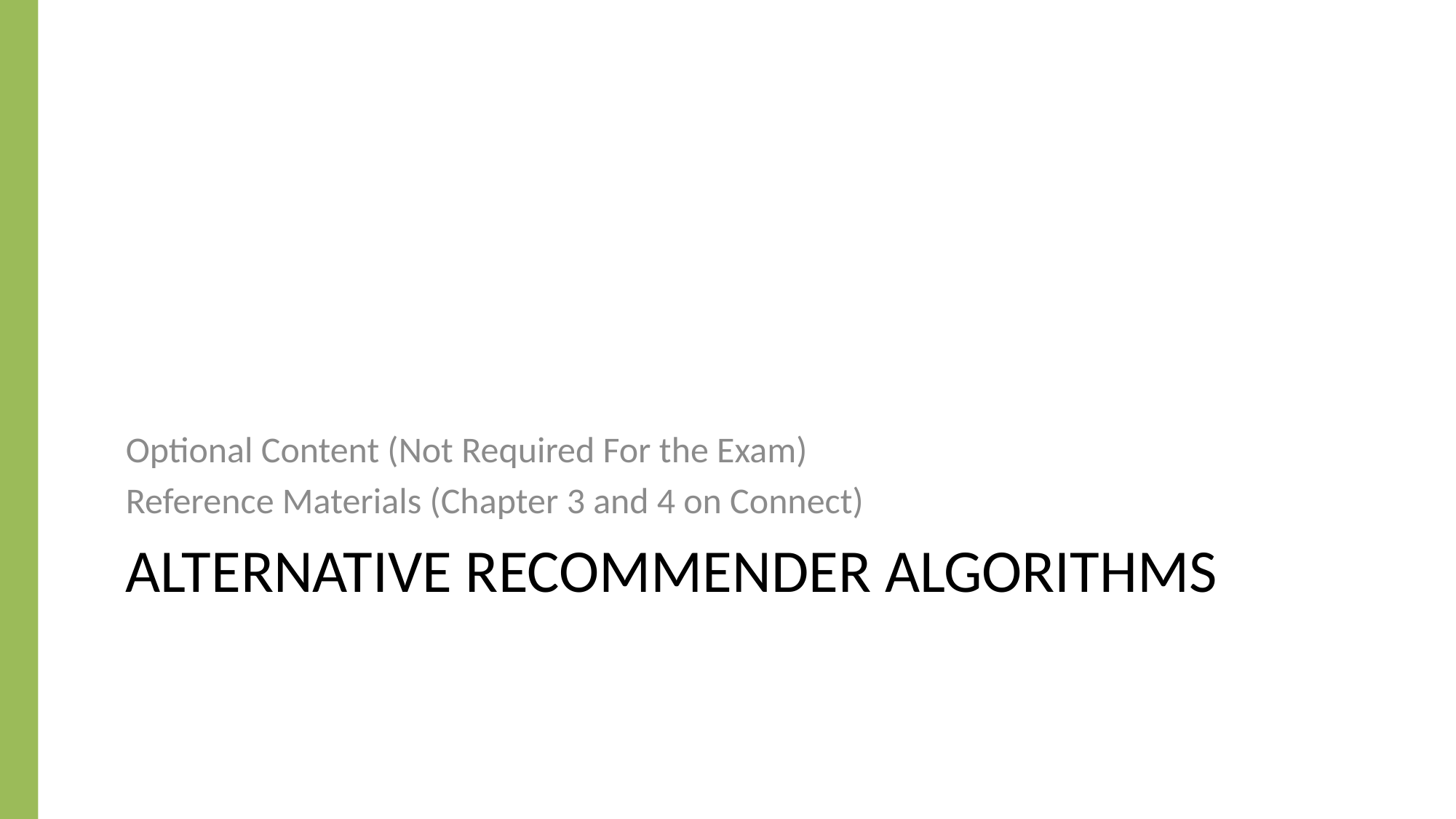

Optional Content (Not Required For the Exam)
Reference Materials (Chapter 3 and 4 on Connect)
# Alternative recommender algorithms